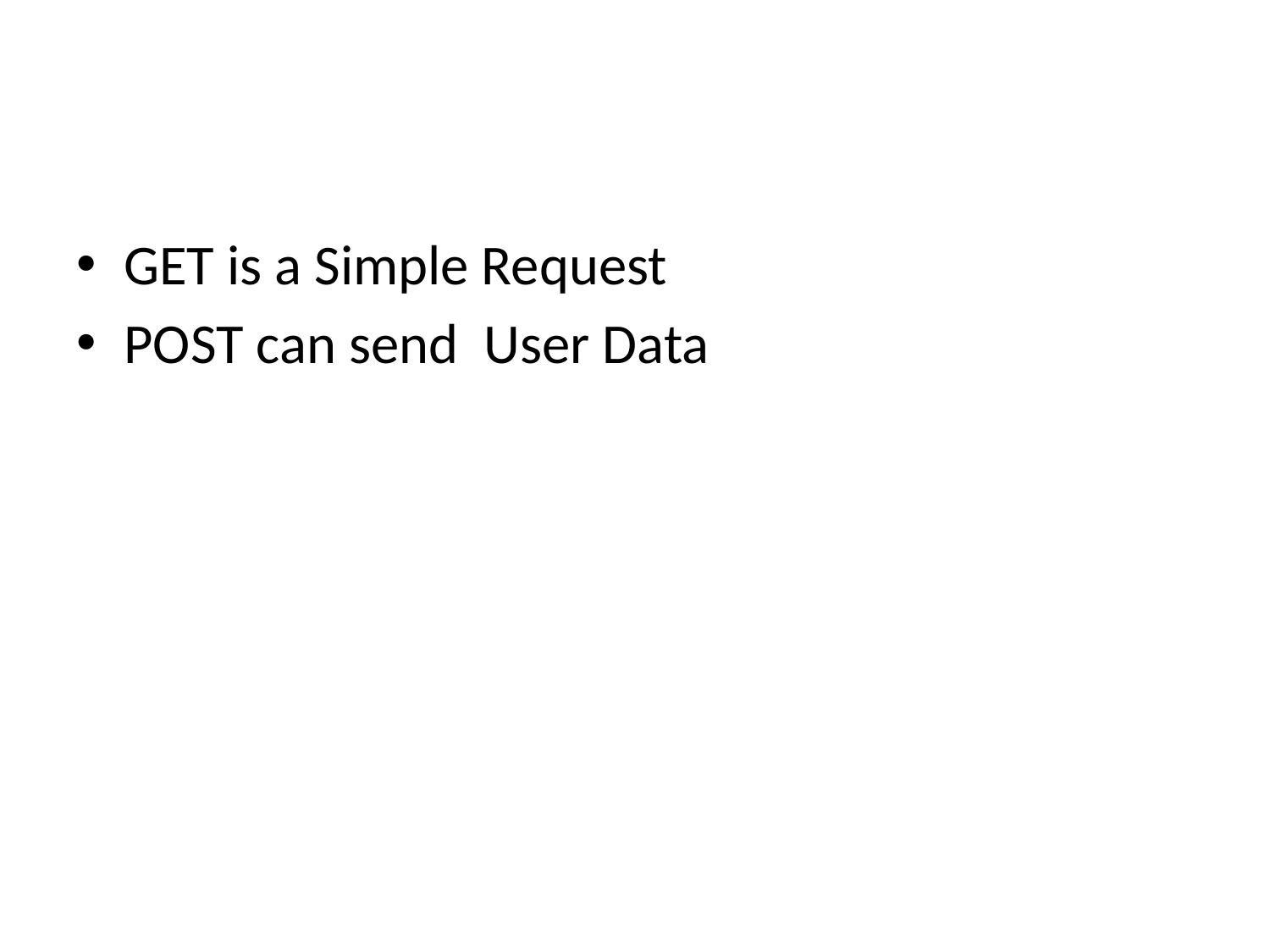

#
GET is a Simple Request
POST can send  User Data